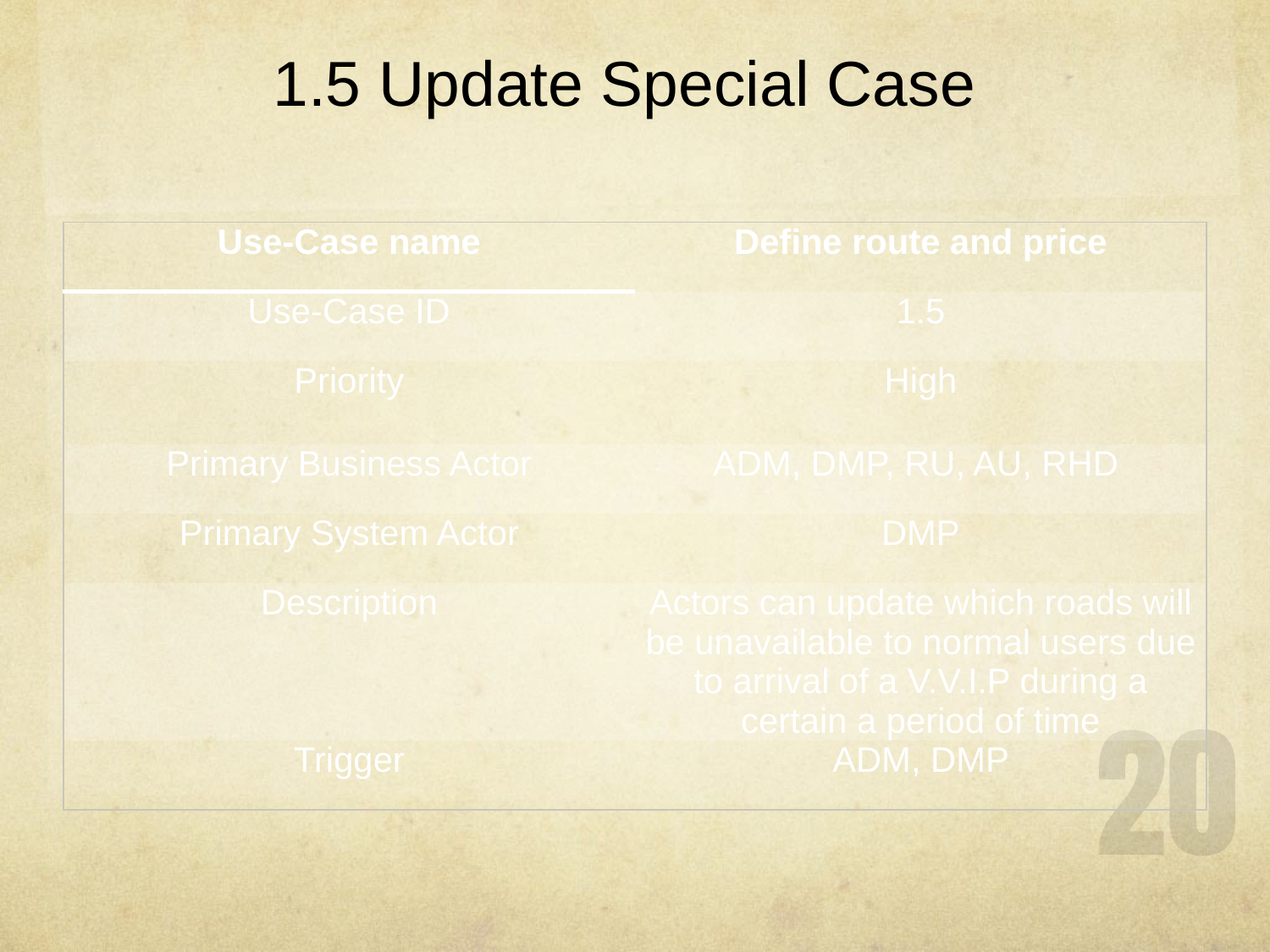

1.5 Update Special Case
| Use-Case name | Define route and price |
| --- | --- |
| Use-Case ID | 1.5 |
| Priority | High |
| Primary Business Actor | ADM, DMP, RU, AU, RHD |
| Primary System Actor | DMP |
| Description | Actors can update which roads will be unavailable to normal users due to arrival of a V.V.I.P during a certain a period of time |
| Trigger | ADM, DMP |
20